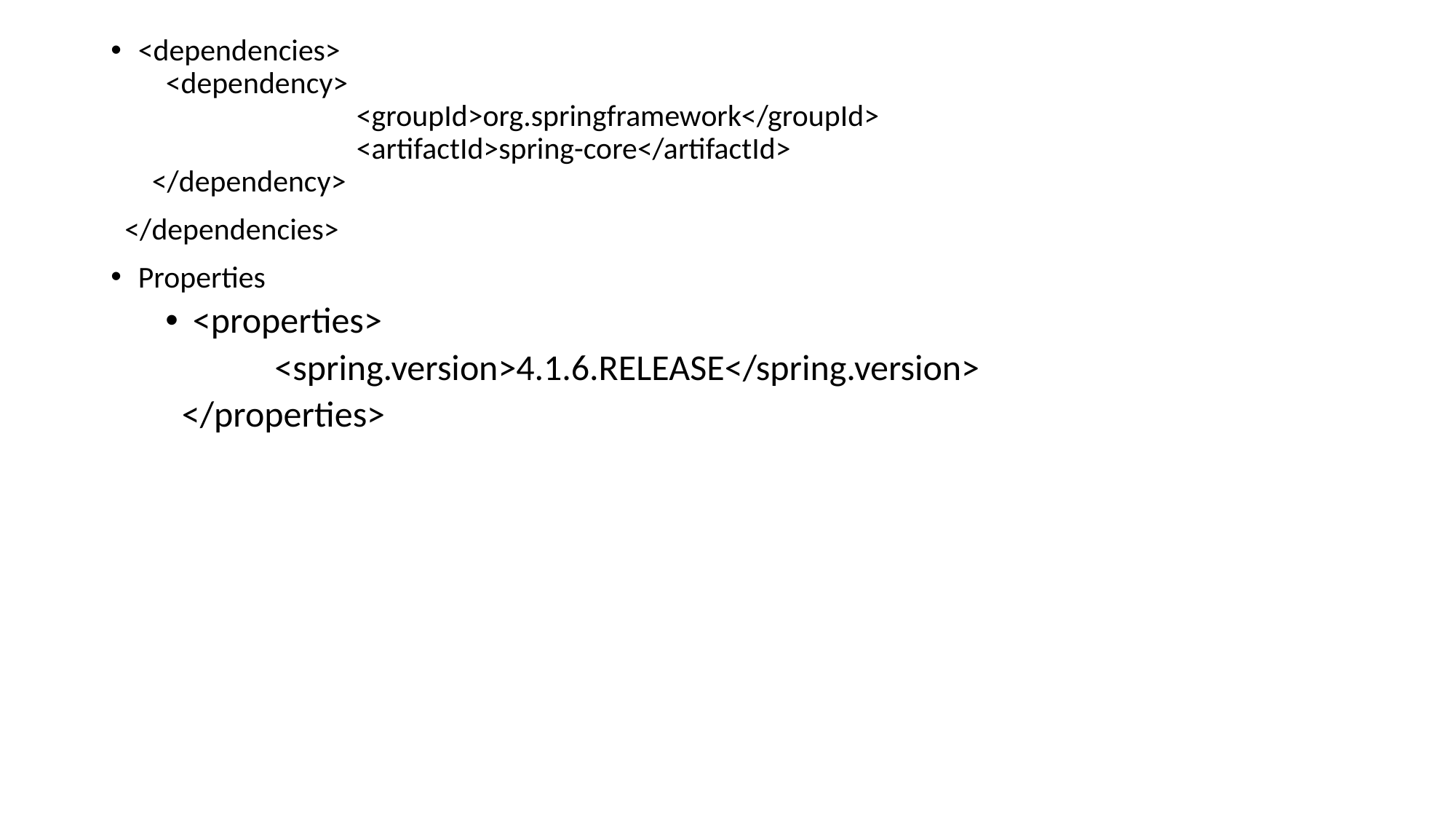

<dependencies>
    <dependency>
  		<groupId>org.springframework</groupId>
  		<artifactId>spring-core</artifactId>
  </dependency>
  </dependencies>
Properties
<properties>
	<spring.version>4.1.6.RELEASE</spring.version>
  </properties>